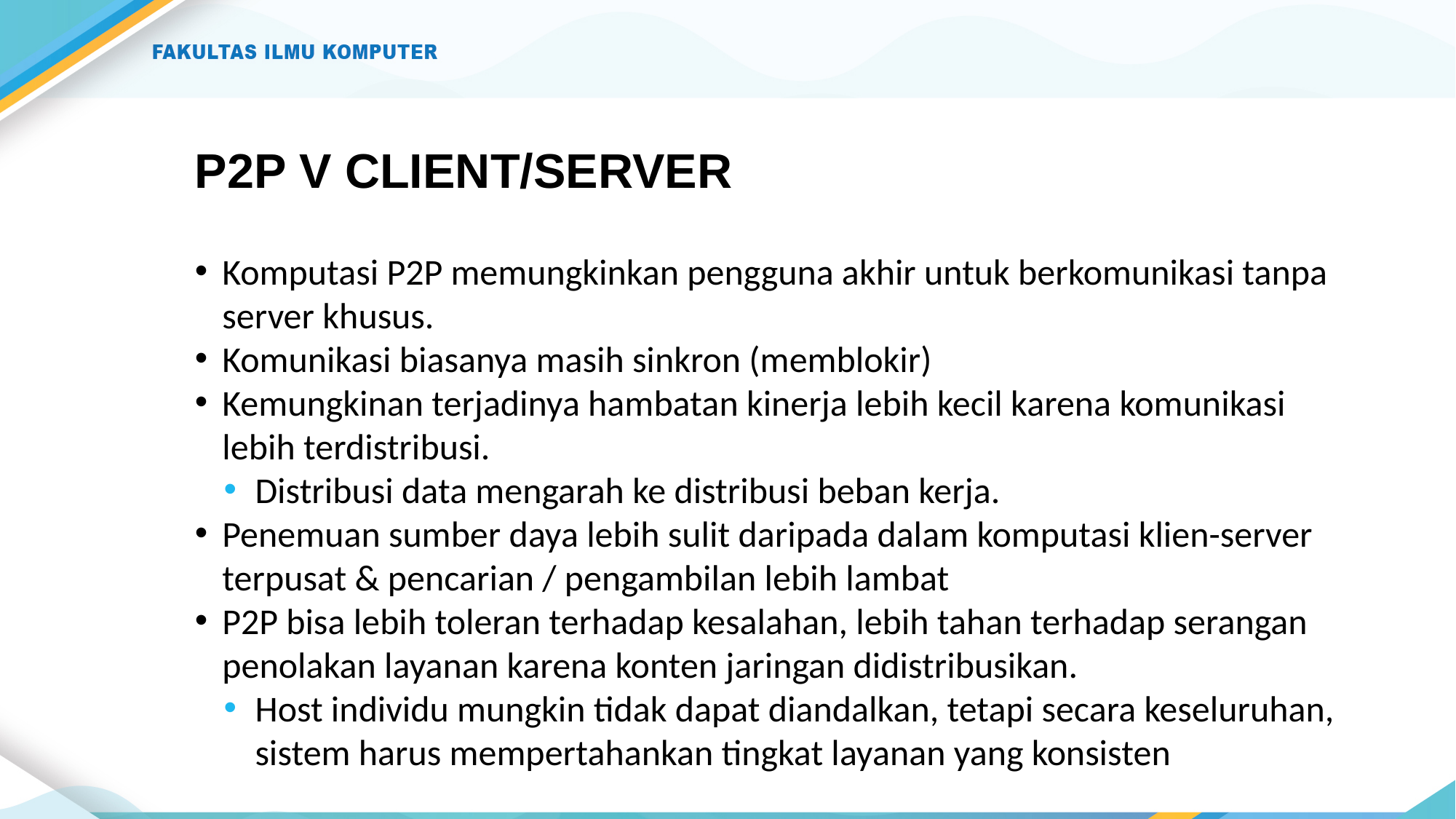

# P2P V CLIENT/SERVER
Komputasi P2P memungkinkan pengguna akhir untuk berkomunikasi tanpa server khusus.
Komunikasi biasanya masih sinkron (memblokir)
Kemungkinan terjadinya hambatan kinerja lebih kecil karena komunikasi lebih terdistribusi.
Distribusi data mengarah ke distribusi beban kerja.
Penemuan sumber daya lebih sulit daripada dalam komputasi klien-server terpusat & pencarian / pengambilan lebih lambat
P2P bisa lebih toleran terhadap kesalahan, lebih tahan terhadap serangan penolakan layanan karena konten jaringan didistribusikan.
Host individu mungkin tidak dapat diandalkan, tetapi secara keseluruhan, sistem harus mempertahankan tingkat layanan yang konsisten